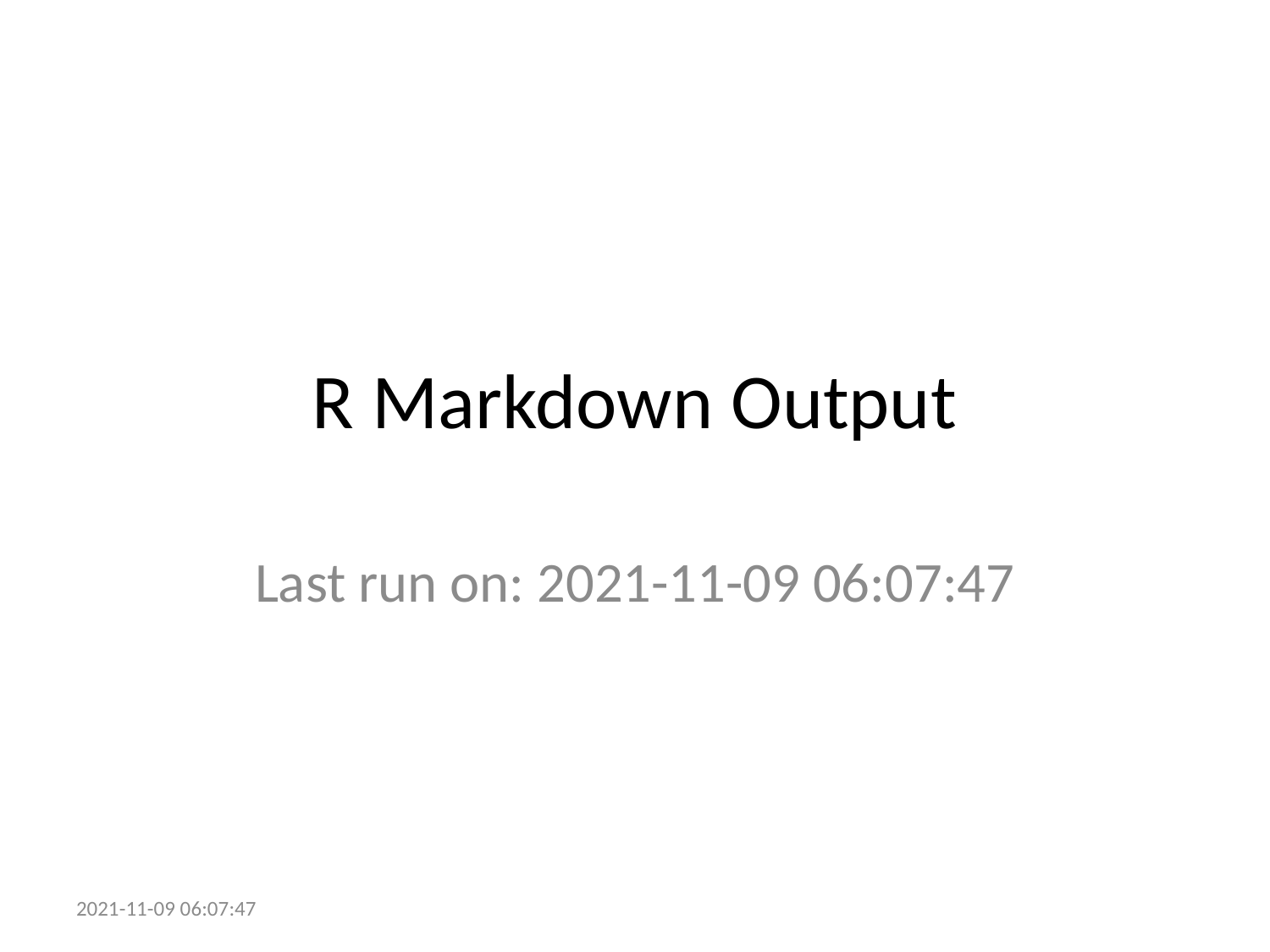

# R Markdown Output
Last run on: 2021-11-09 06:07:47
2021-11-09 06:07:47